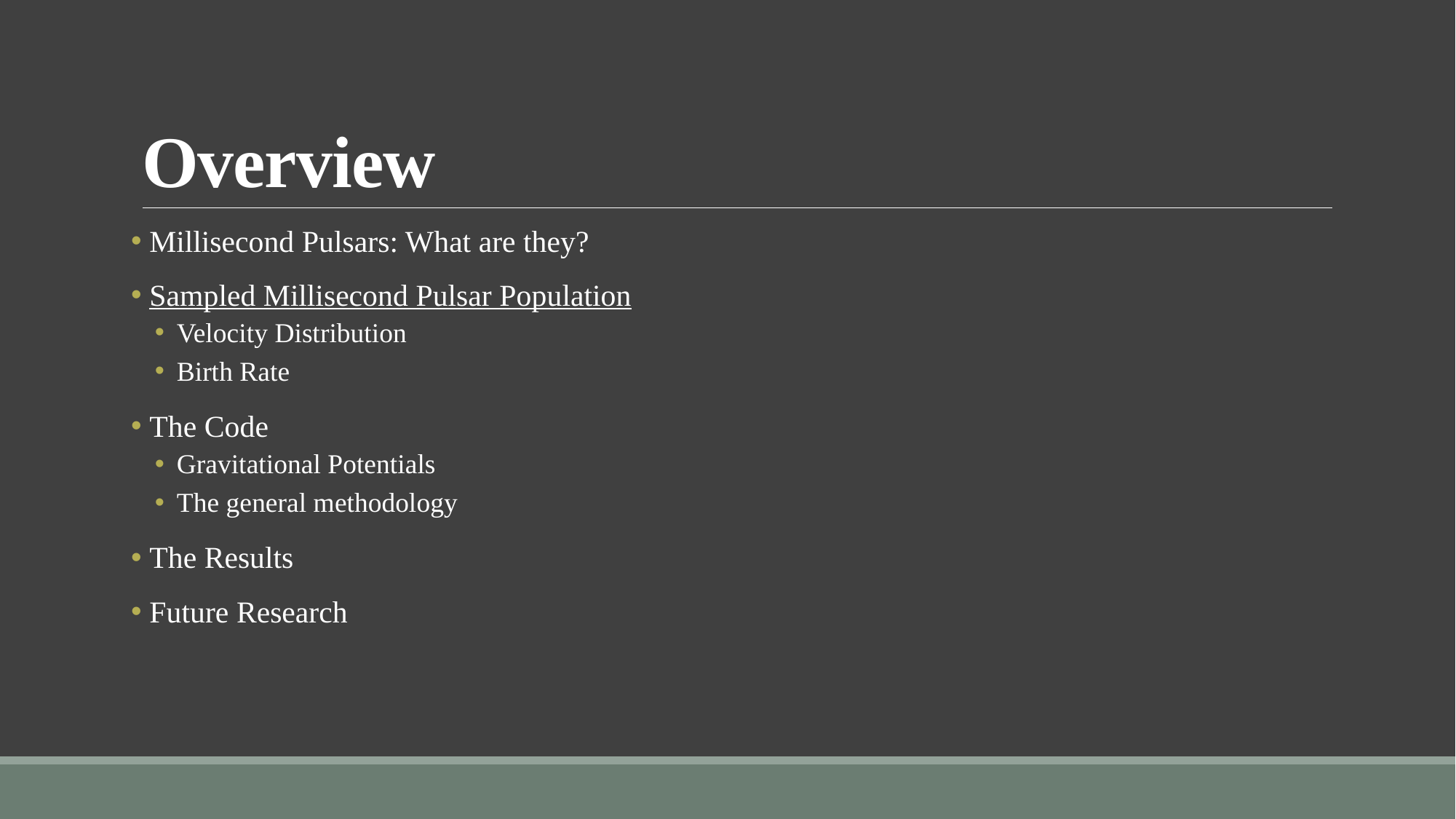

# Overview
 Millisecond Pulsars: What are they?
 Sampled Millisecond Pulsar Population
Velocity Distribution
Birth Rate
 The Code
Gravitational Potentials
The general methodology
 The Results
 Future Research